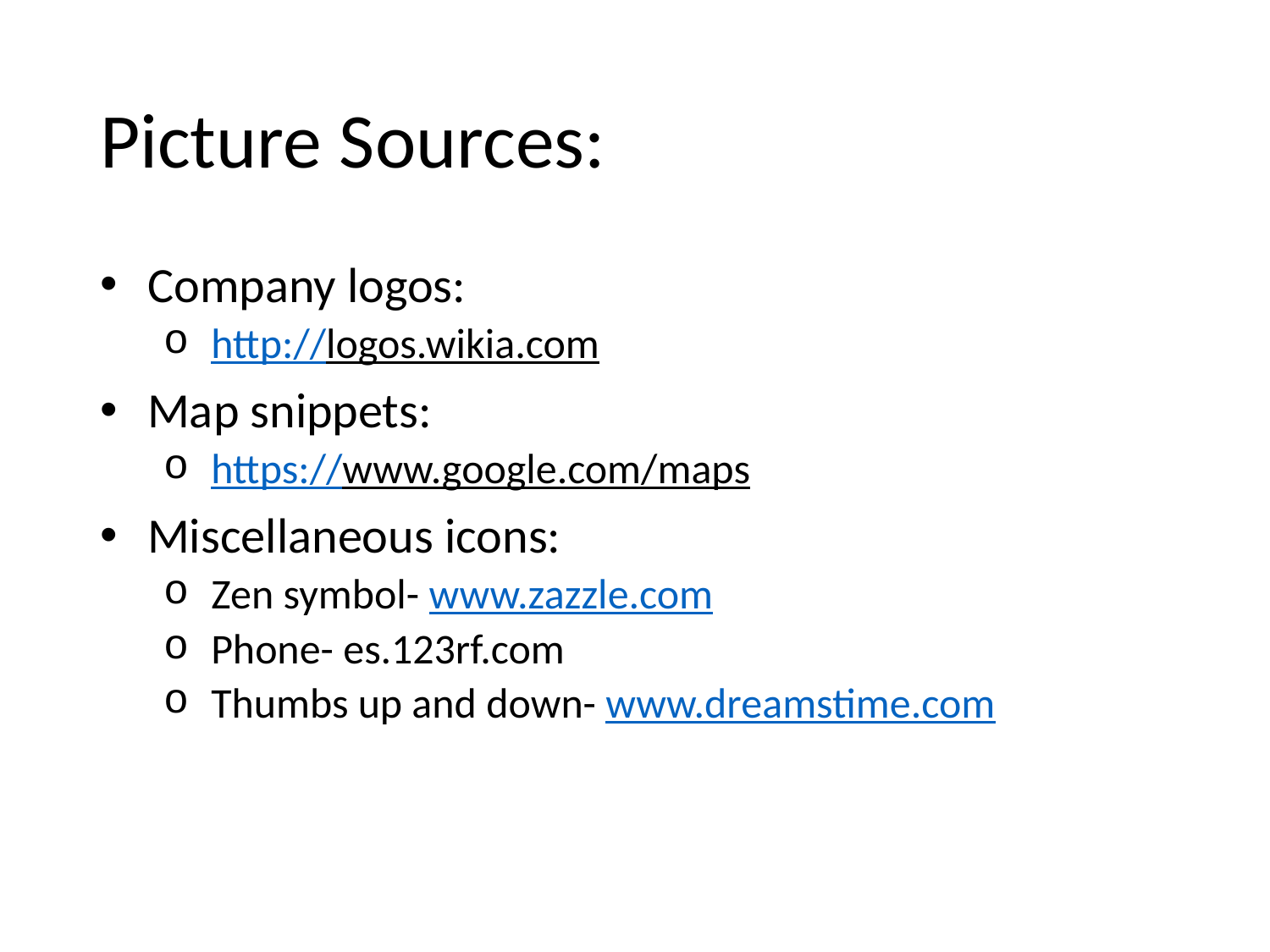

# Picture Sources:
Company logos:
http://logos.wikia.com
Map snippets:
https://www.google.com/maps
Miscellaneous icons:
Zen symbol- www.zazzle.com
Phone- es.123rf.com
Thumbs up and down- www.dreamstime.com